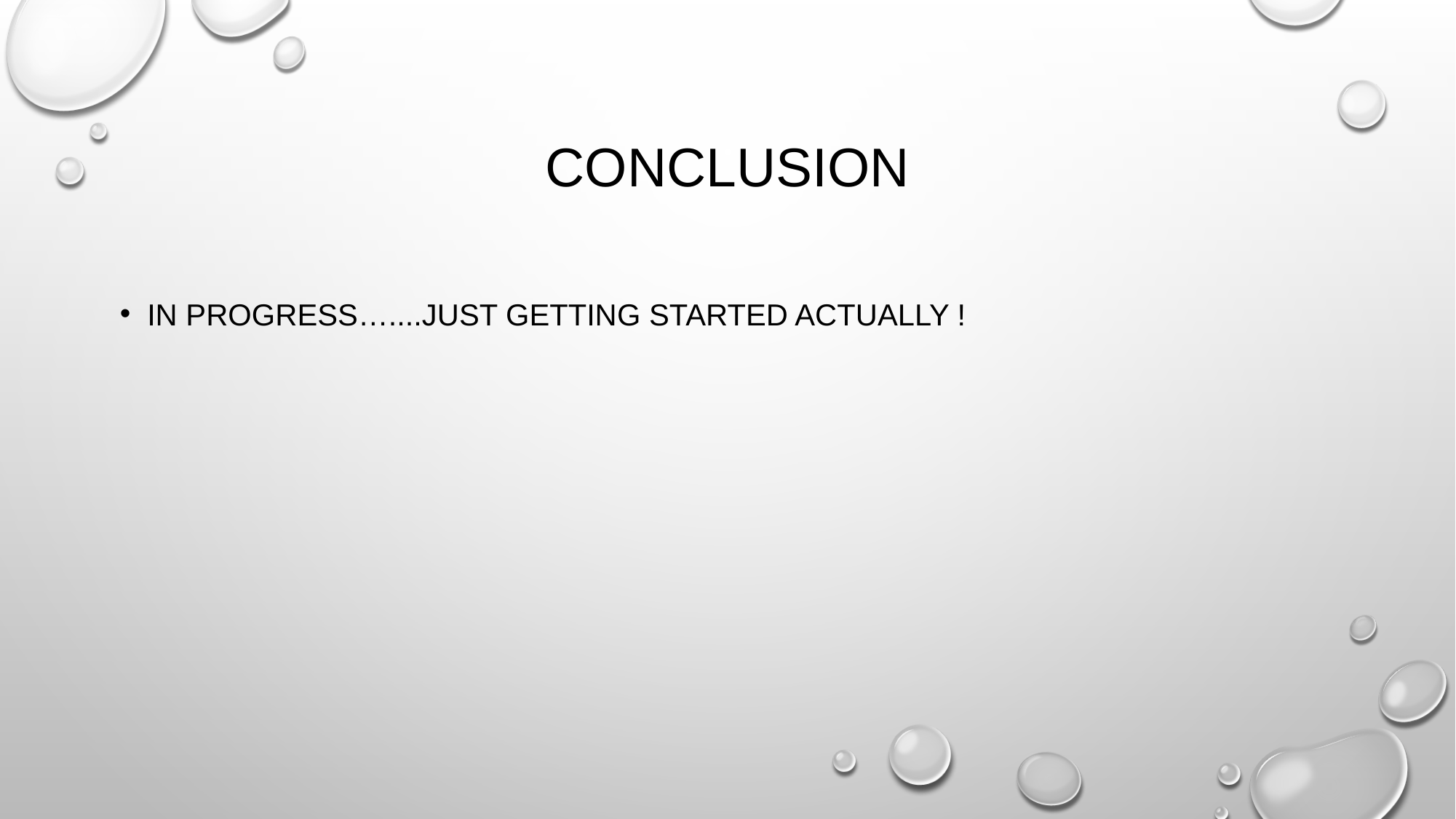

# COnclusion
In progress…....just getting started actually !